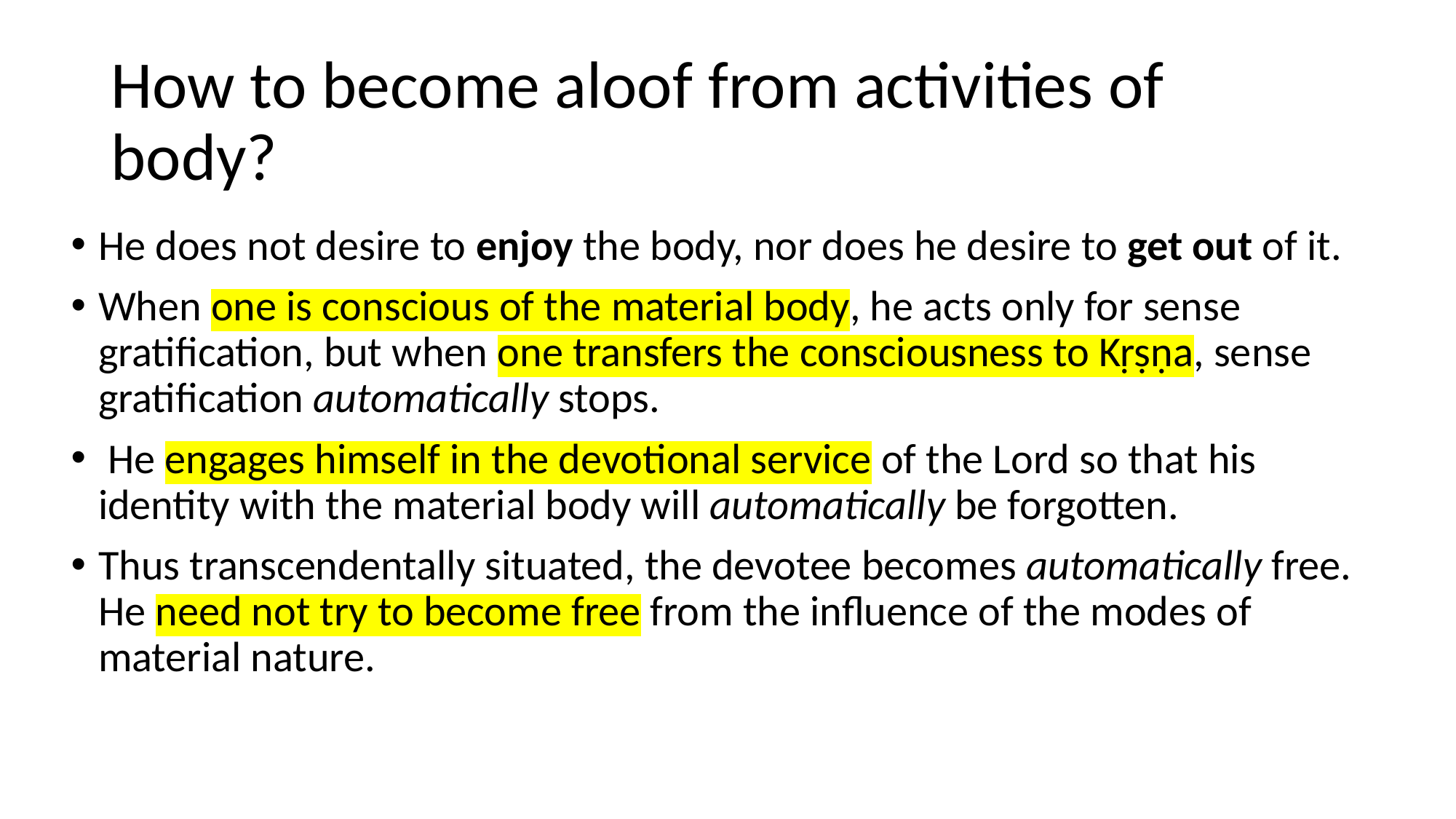

# How to become aloof from activities of body?
He does not desire to enjoy the body, nor does he desire to get out of it.
When one is conscious of the material body, he acts only for sense gratification, but when one transfers the consciousness to Kṛṣṇa, sense gratification automatically stops.
 He engages himself in the devotional service of the Lord so that his identity with the material body will automatically be forgotten.
Thus transcendentally situated, the devotee becomes automatically free. He need not try to become free from the influence of the modes of material nature.